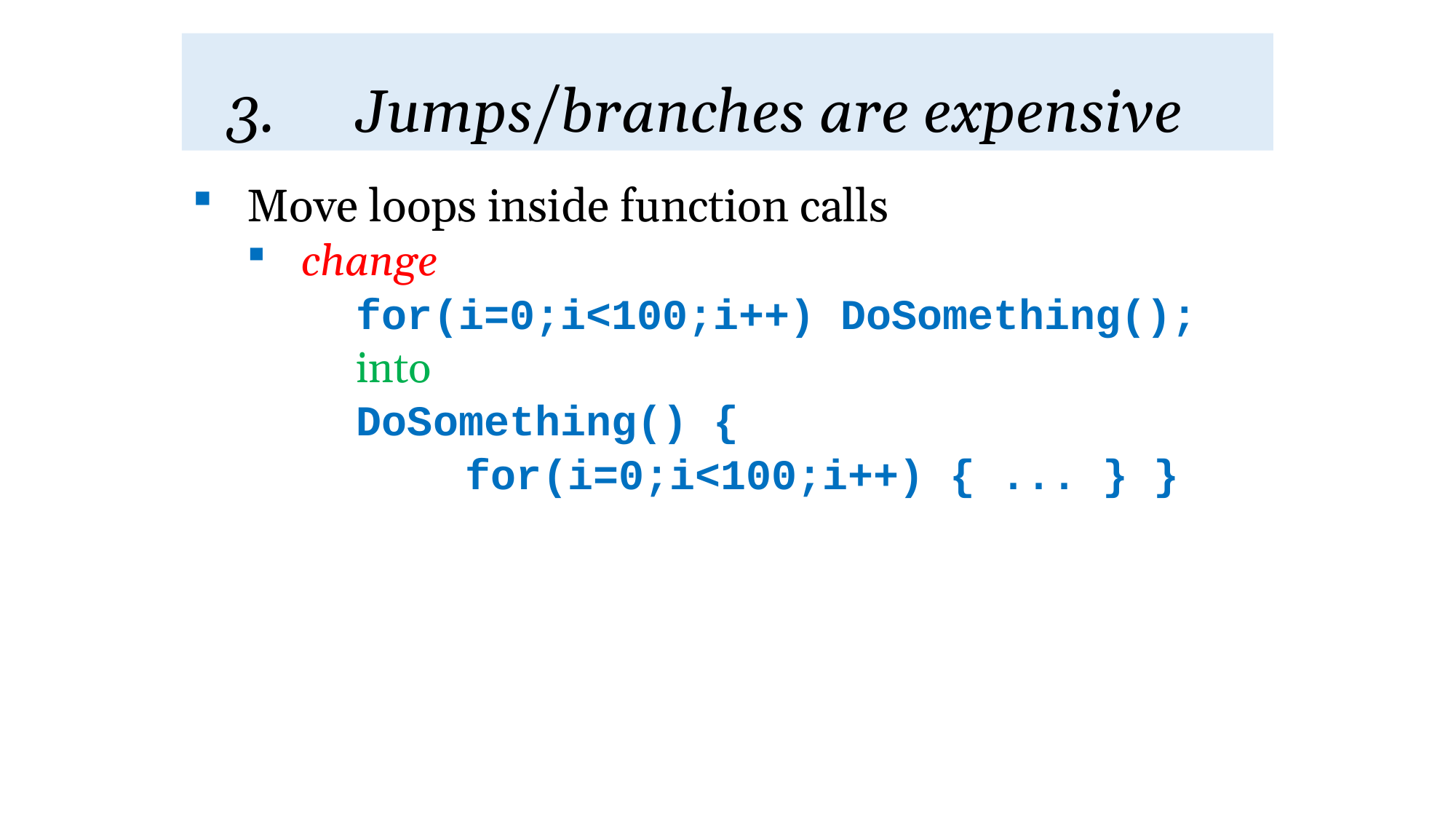

# Jumps/branches are expensive
Move loops inside function calls
change
	for(i=0;i<100;i++) DoSomething();
	into
	DoSomething() {
		for(i=0;i<100;i++) { ... } }